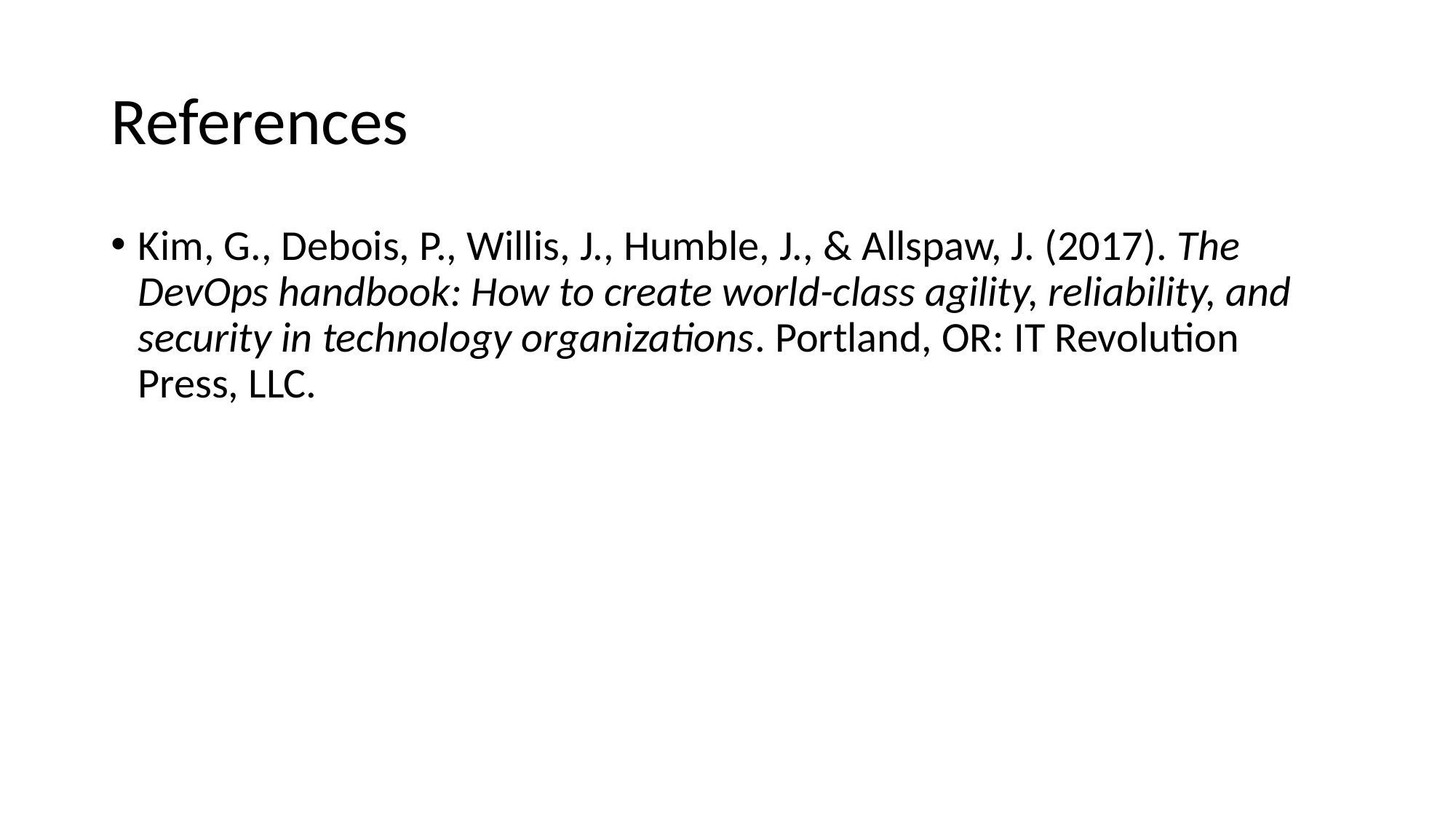

# References
Kim, G., Debois, P., Willis, J., Humble, J., & Allspaw, J. (2017). The DevOps handbook: How to create world-class agility, reliability, and security in technology organizations. Portland, OR: IT Revolution Press, LLC.